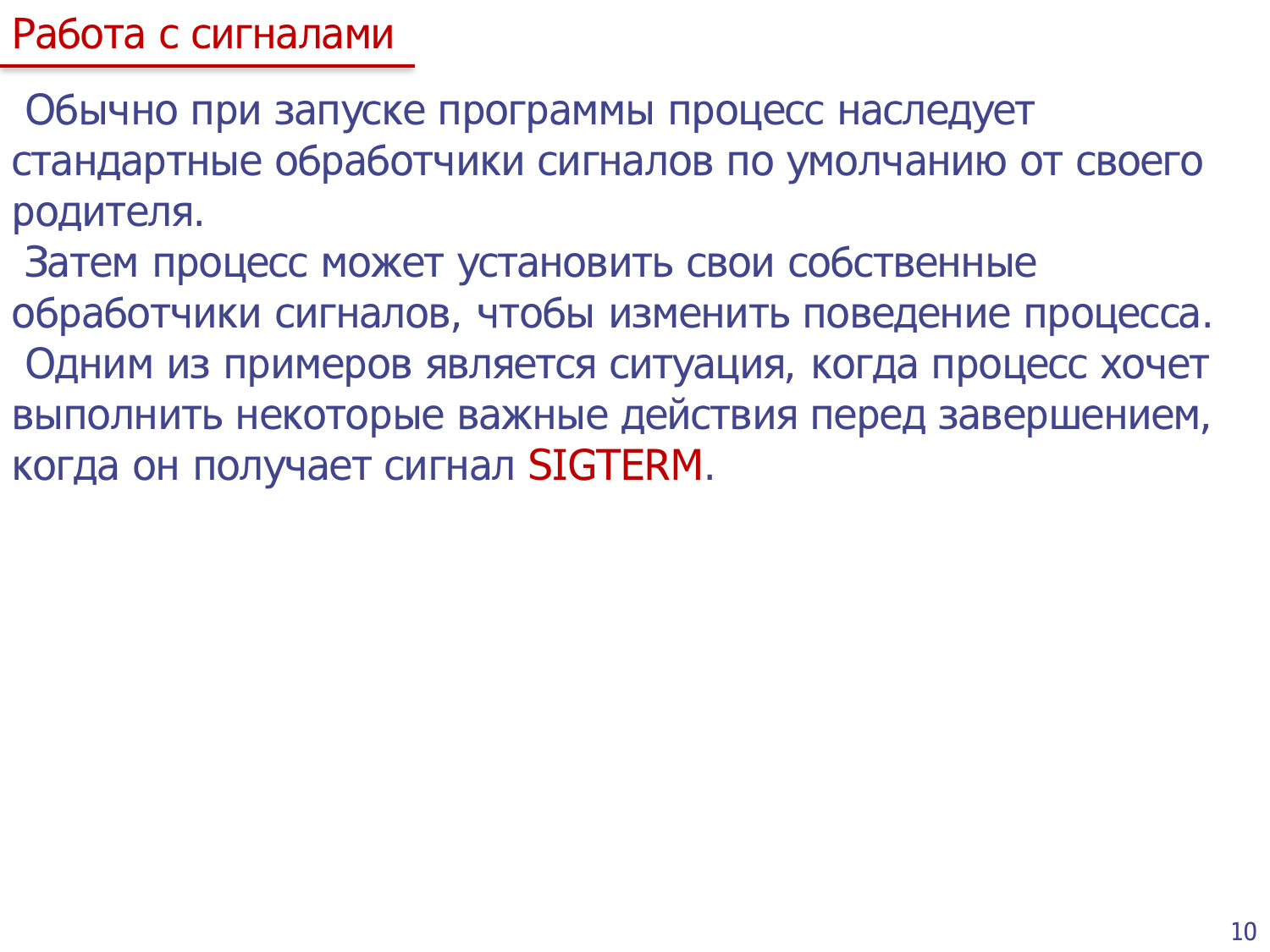

Работа с сигналами
 Обычно при запуске программы процесс наследует стандартные обработчики сигналов по умолчанию от своего родителя.
 Затем процесс может установить свои собственные обработчики сигналов, чтобы изменить поведение процесса.
 Одним из примеров является ситуация, когда процесс хочет выполнить некоторые важные действия перед завершением, когда он получает сигнал SIGTERM.
10